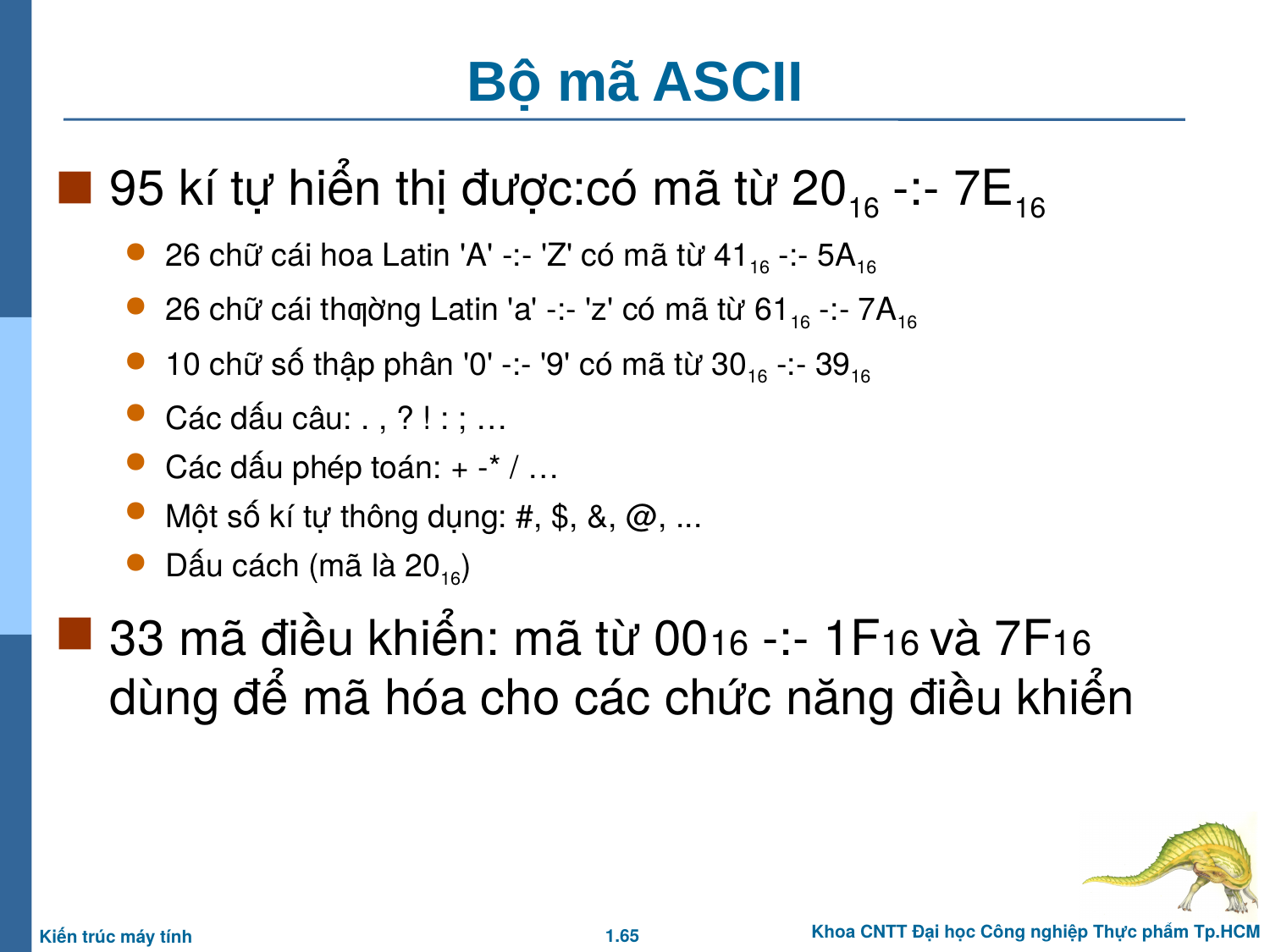

# Bộ mã ASCII
95 kí tự hiển thị được:có mã từ 2016 -:- 7E16
26 chữ cái hoa Latin 'A' -:- 'Z' có mã từ 4116 -:- 5A16
26 chữ cái thƣờng Latin 'a' -:- 'z' có mã từ 6116 -:- 7A16
10 chữ số thập phân '0' -:- '9' có mã từ 3016 -:- 3916
Các dấu câu: . , ? ! : ; …
Các dấu phép toán: + -* / …
Một số kí tự thông dụng: #, $, &, @, ...
Dấu cách (mã là 2016)
33 mã điều khiển: mã từ 0016 -:- 1F16 và 7F16 dùng để mã hóa cho các chức năng điều khiển